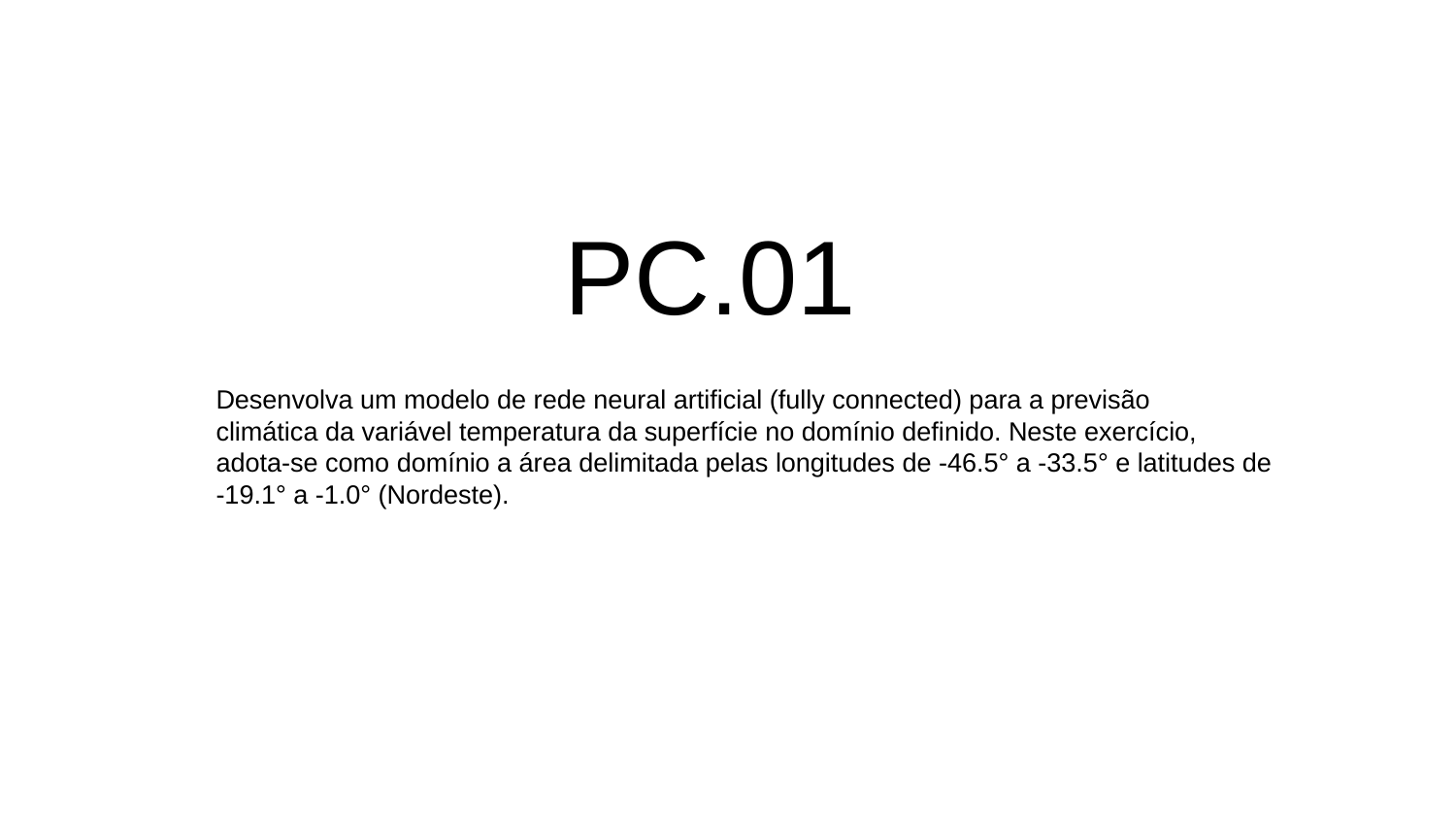

# PC.01
Desenvolva um modelo de rede neural artificial (fully connected) para a previsão
climática da variável temperatura da superfície no domínio definido. Neste exercício,
adota-se como domínio a área delimitada pelas longitudes de -46.5° a -33.5° e latitudes de
-19.1° a -1.0° (Nordeste).